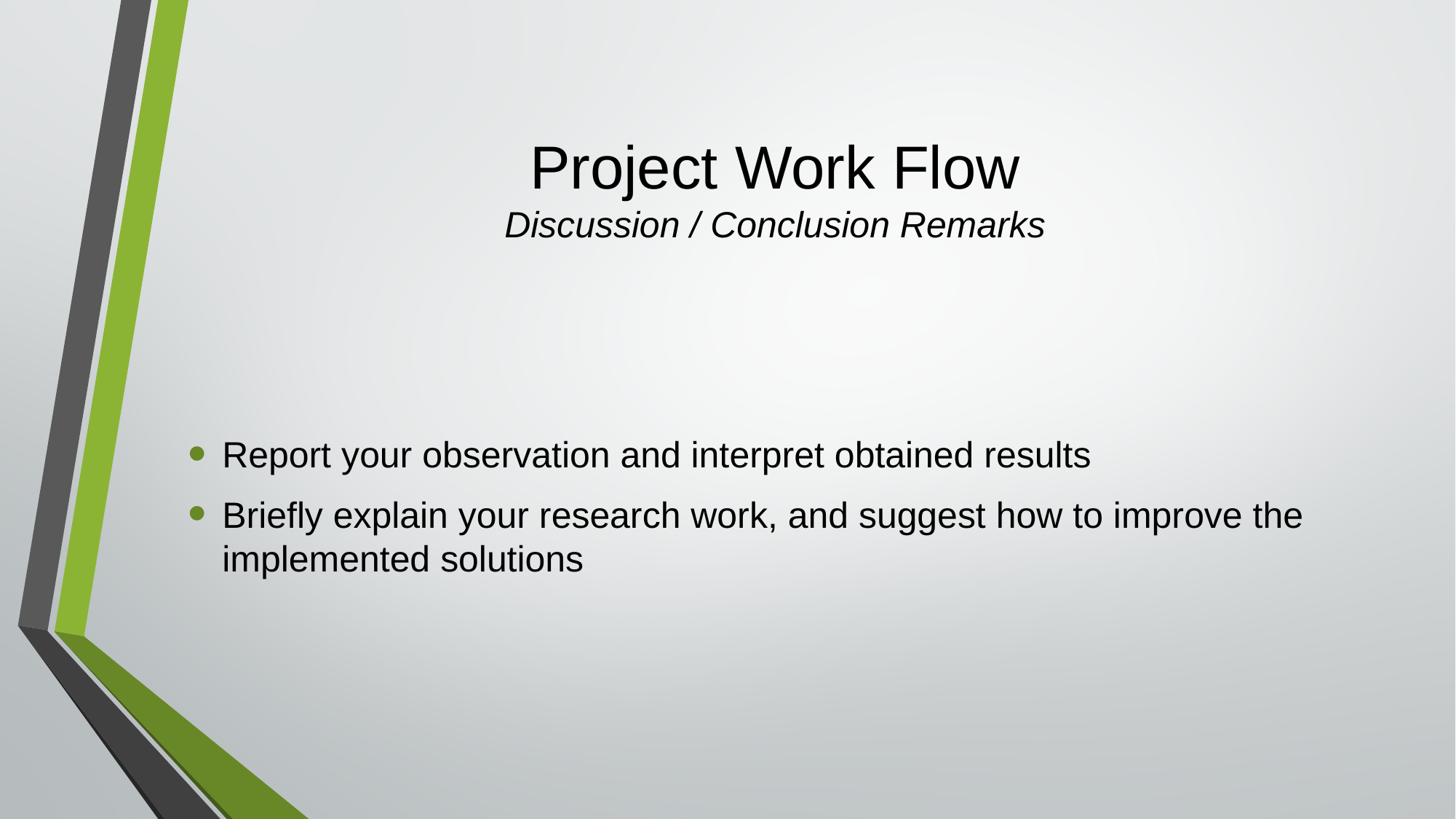

# Project Work Flow Discussion / Conclusion Remarks
Report your observation and interpret obtained results
Briefly explain your research work, and suggest how to improve the implemented solutions